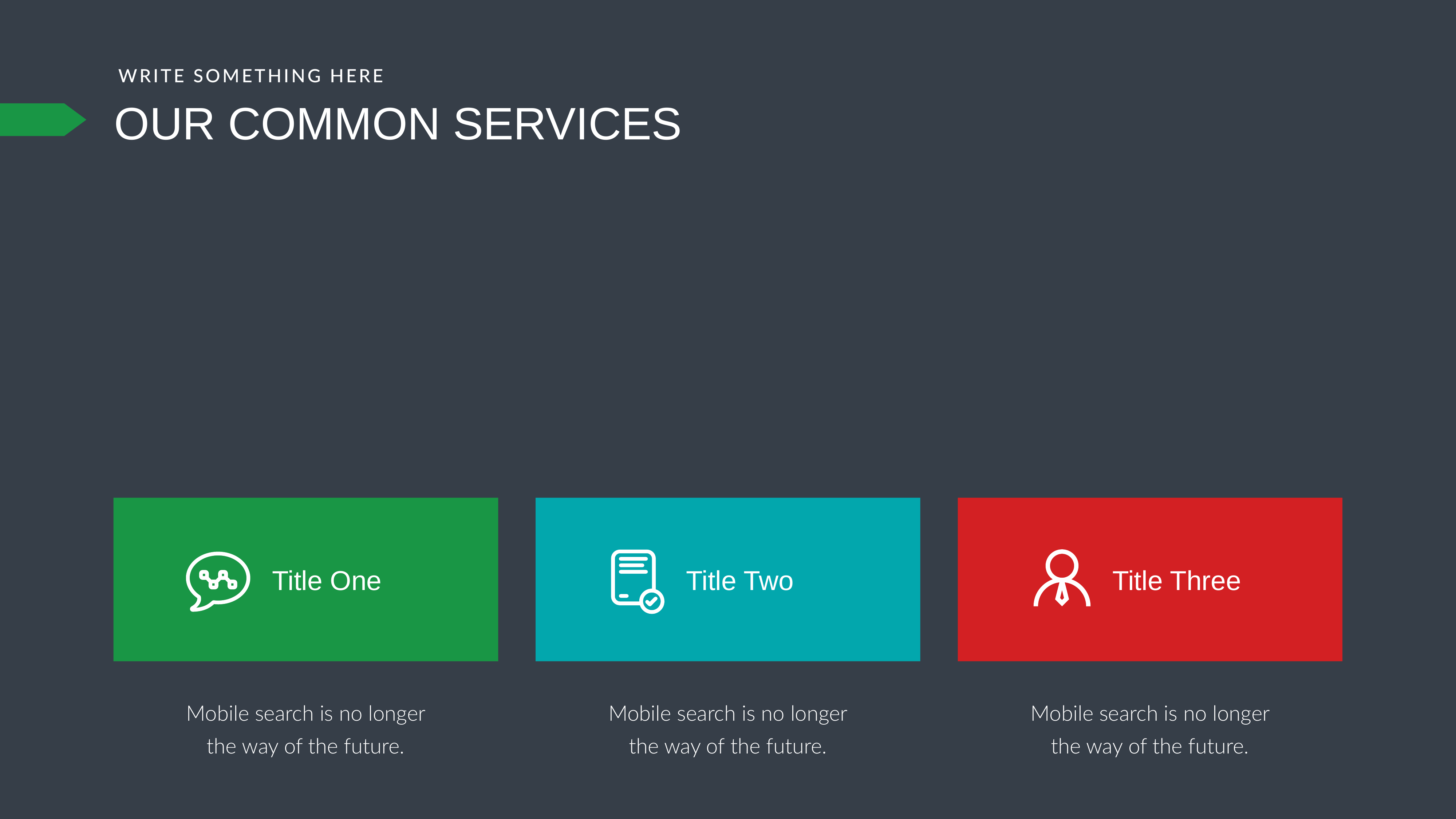

WRITE SOMETHING HERE
OUR COMMON SERVICES

Title One
Title Two
Title Three
Mobile search is no longer the way of the future.
Mobile search is no longer the way of the future.
Mobile search is no longer the way of the future.